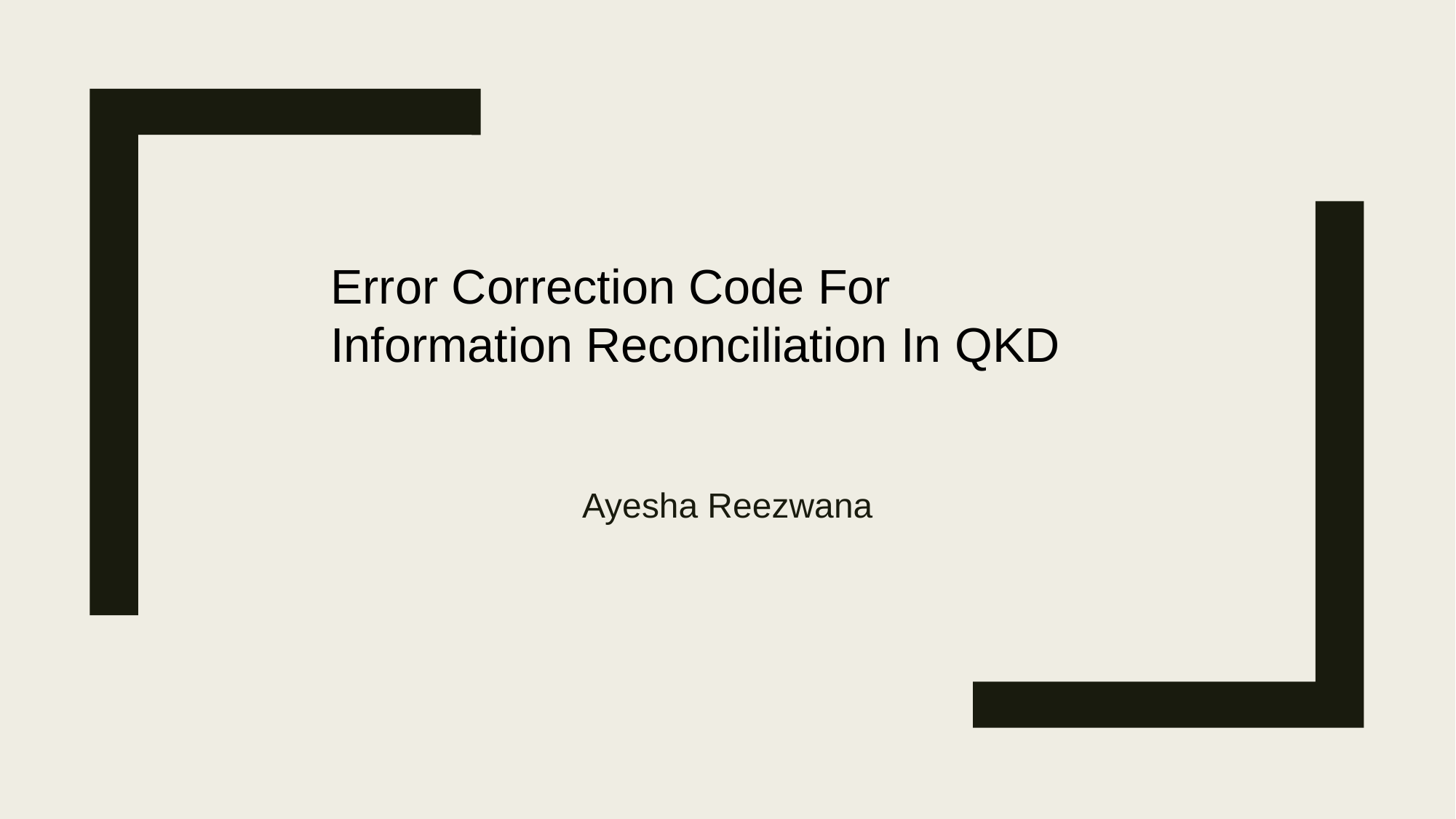

Error Correction Code For Information Reconciliation In QKD
Ayesha Reezwana